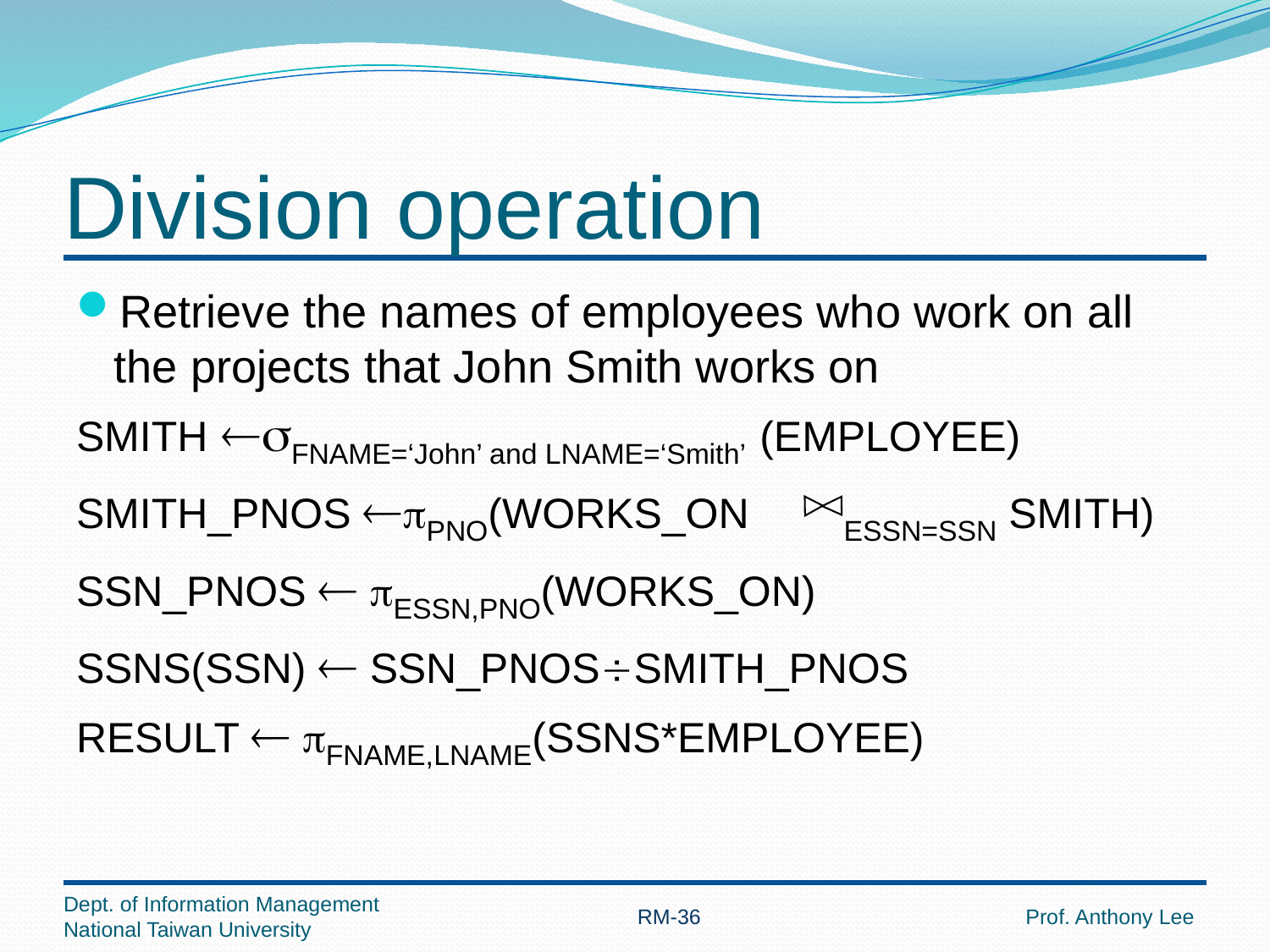

# Division operation
Retrieve the names of employees who work on all the projects that John Smith works on
SMITH ←σFNAME=‘John’ and LNAME=‘Smith’ (EMPLOYEE)
SMITH_PNOS ←πPNO(WORKS_ON        ESSN=SSN SMITH)
SSN_PNOS ← πESSN,PNO(WORKS_ON)
SSNS(SSN) ← SSN_PNOS÷SMITH_PNOS
RESULT ← πFNAME,LNAME(SSNS*EMPLOYEE)